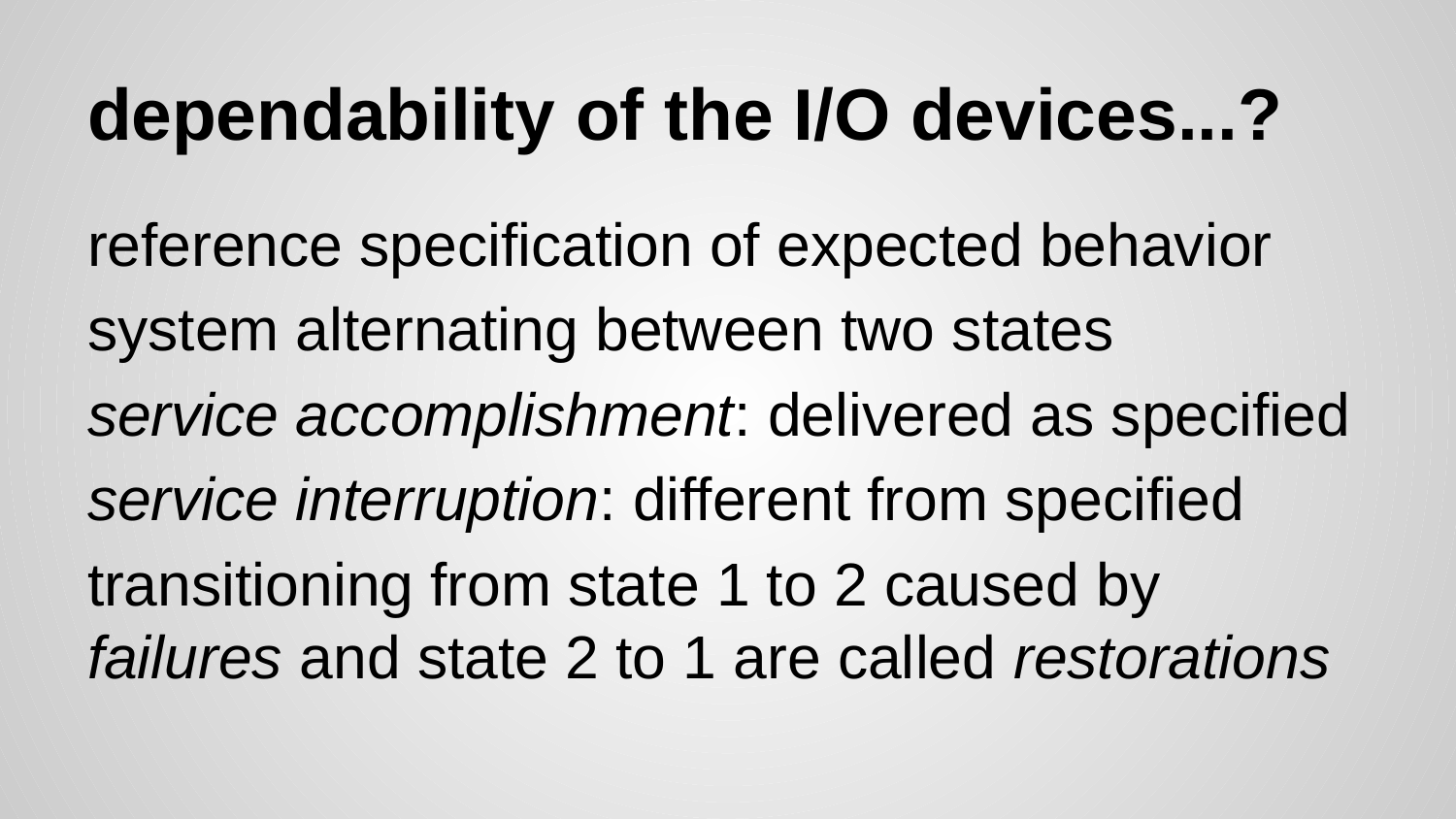

# dependability of the I/O devices...?
reference specification of expected behavior
system alternating between two states
service accomplishment: delivered as specified
service interruption: different from specified
transitioning from state 1 to 2 caused by failures and state 2 to 1 are called restorations